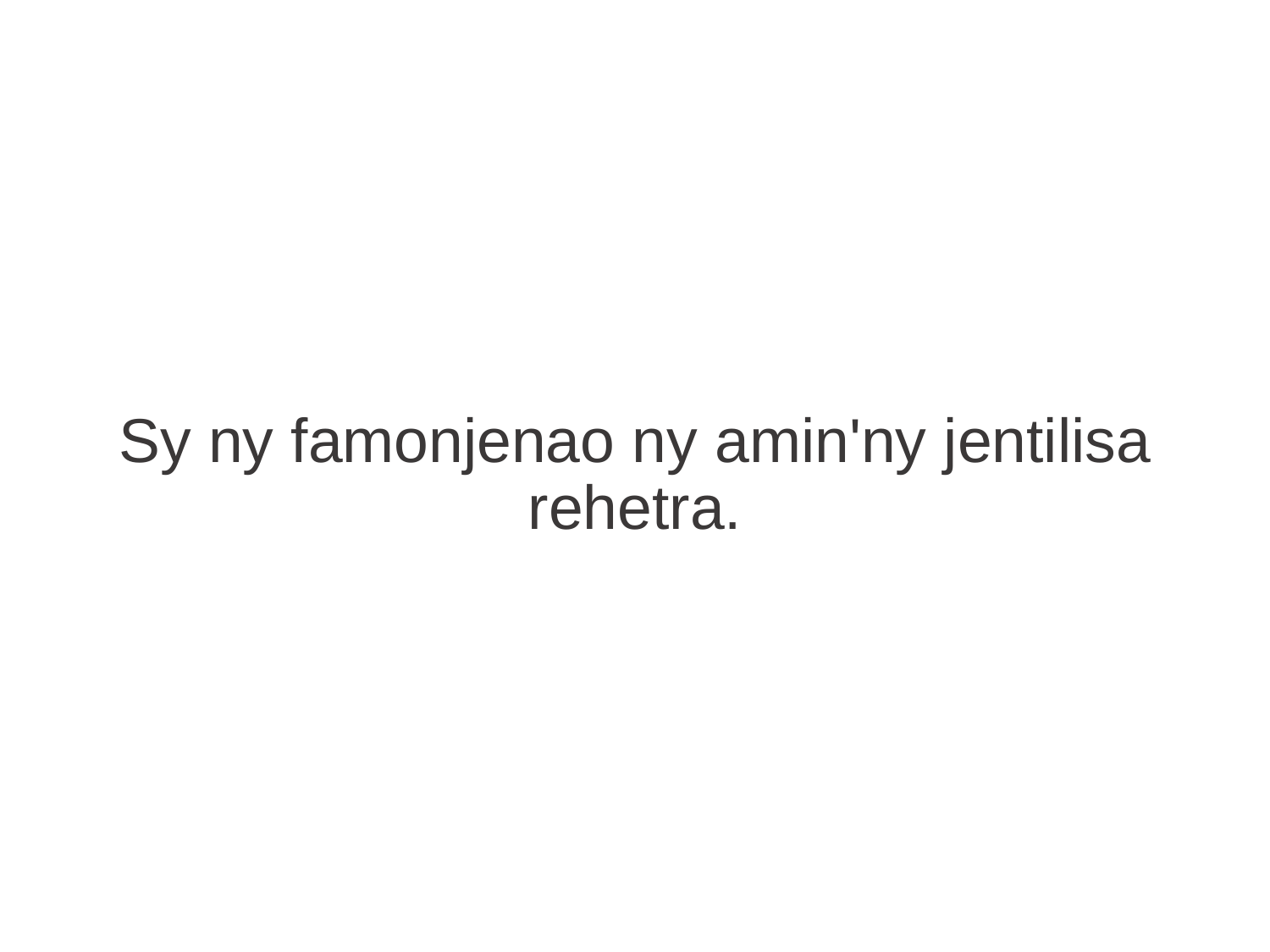

Sy ny famonjenao ny amin'ny jentilisa
rehetra.